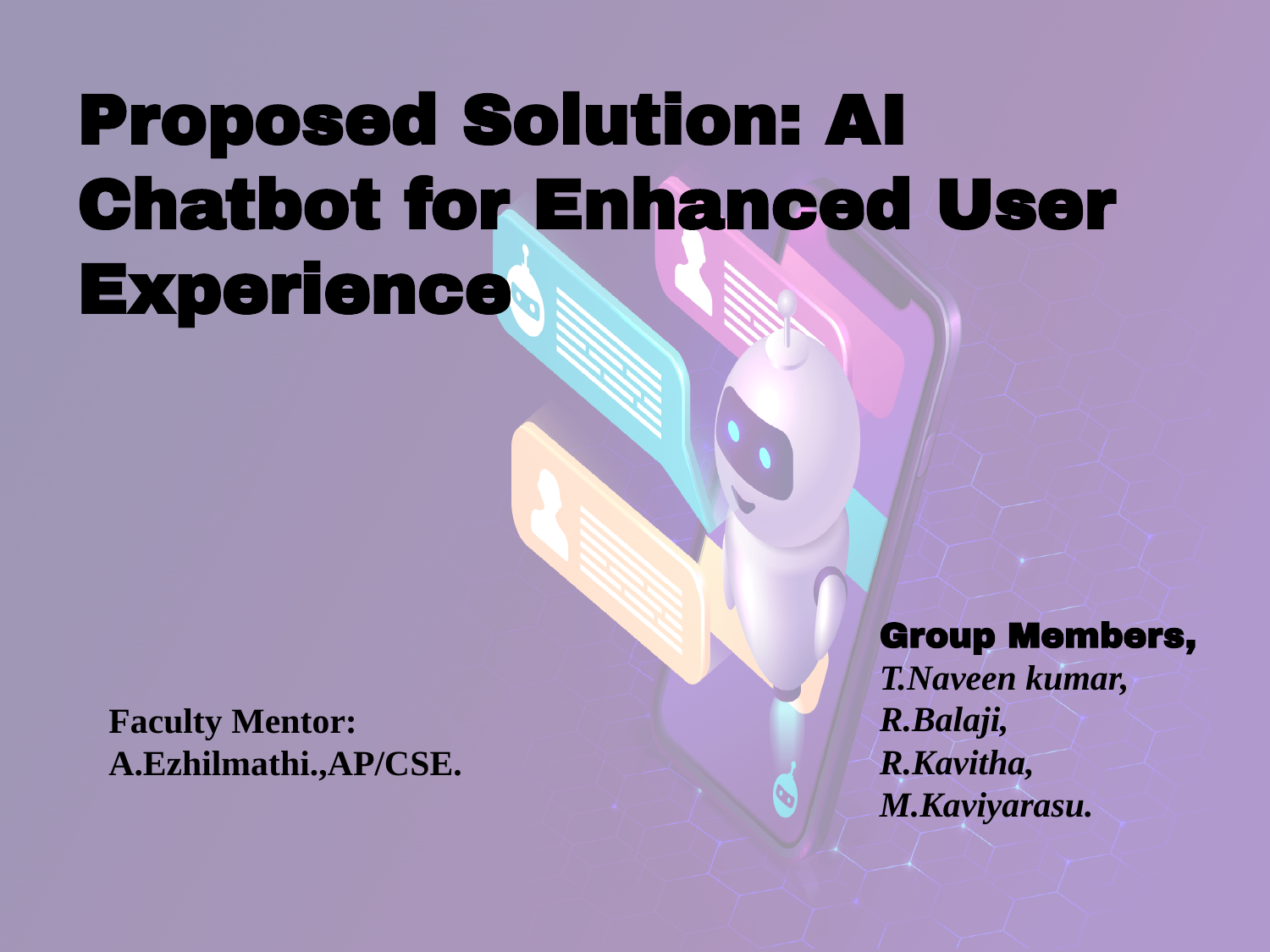

Proposed Solution: AI Chatbot for Enhanced User Experience

Group Members,
T.Naveen kumar,
R.Balaji,
R.Kavitha,
M.Kaviyarasu.

Faculty Mentor:
A.Ezhilmathi.,AP/CSE.